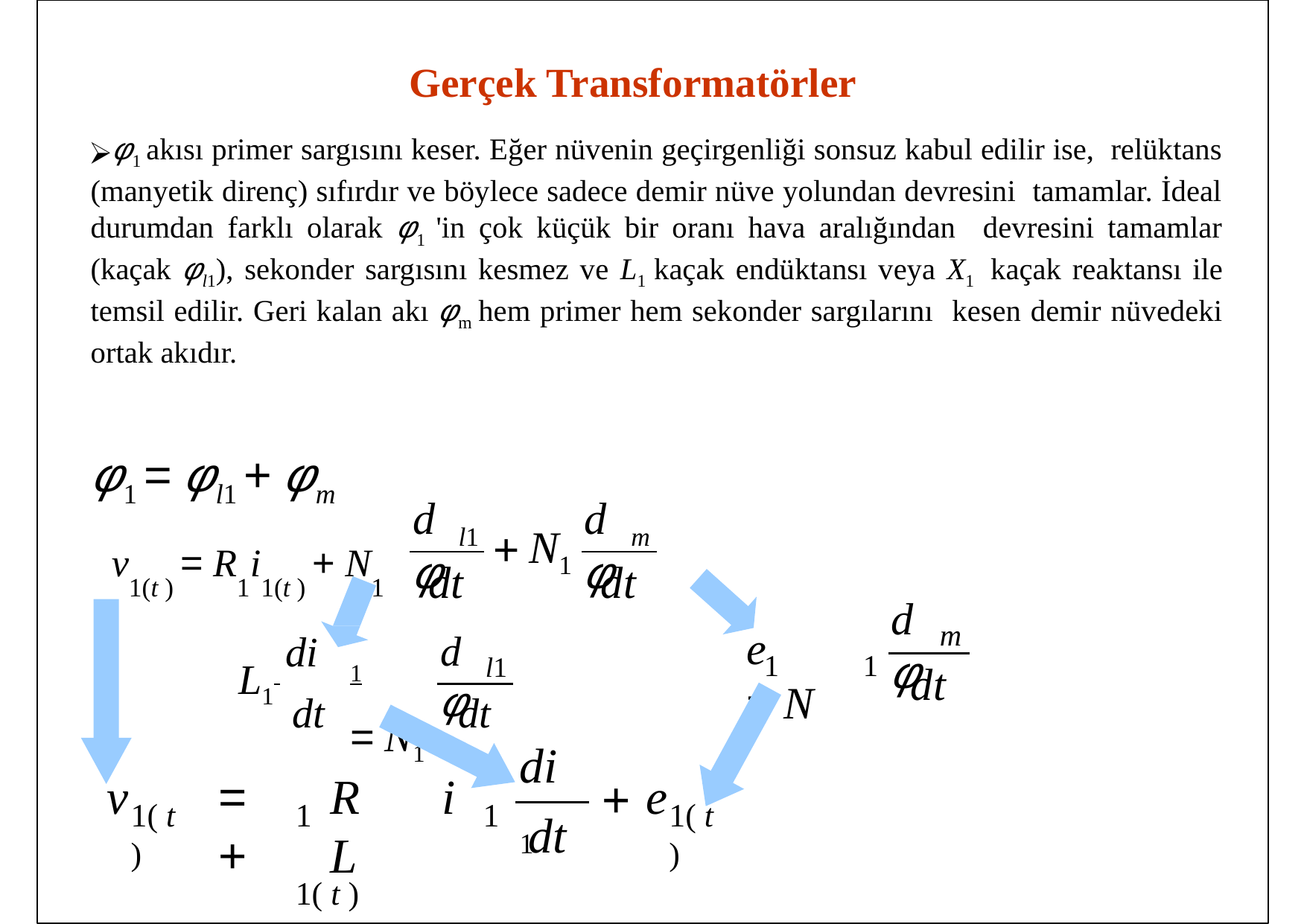

Gerçek Transformatörler
φ1 akısı primer sargısını keser. Eğer nüvenin geçirgenliği sonsuz kabul edilir ise,  relüktans (manyetik direnç) sıfırdır ve böylece sadece demir nüve yolundan devresini  tamamlar. İdeal durumdan farklı olarak φ1 'in çok küçük bir oranı hava aralığından  devresini tamamlar (kaçak φl1), sekonder sargısını kesmez ve L1 kaçak endüktansı veya X1  kaçak reaktansı ile temsil edilir. Geri kalan akı φm hem primer hem sekonder sargılarını  kesen demir nüvedeki ortak akıdır.

φ1 = φl1 + φm
dφ
dφ
N
l1
m
v1(t ) = R1i1(t ) + N1
dt
dφ
1
dt

dφ

m
e	= N
di
1
1
l1
L1 	1	= N1
dt

dt
dt

di 1
v	=	R	i	+	L
e
1( t )
1	1( t )
1
1( t )
dt